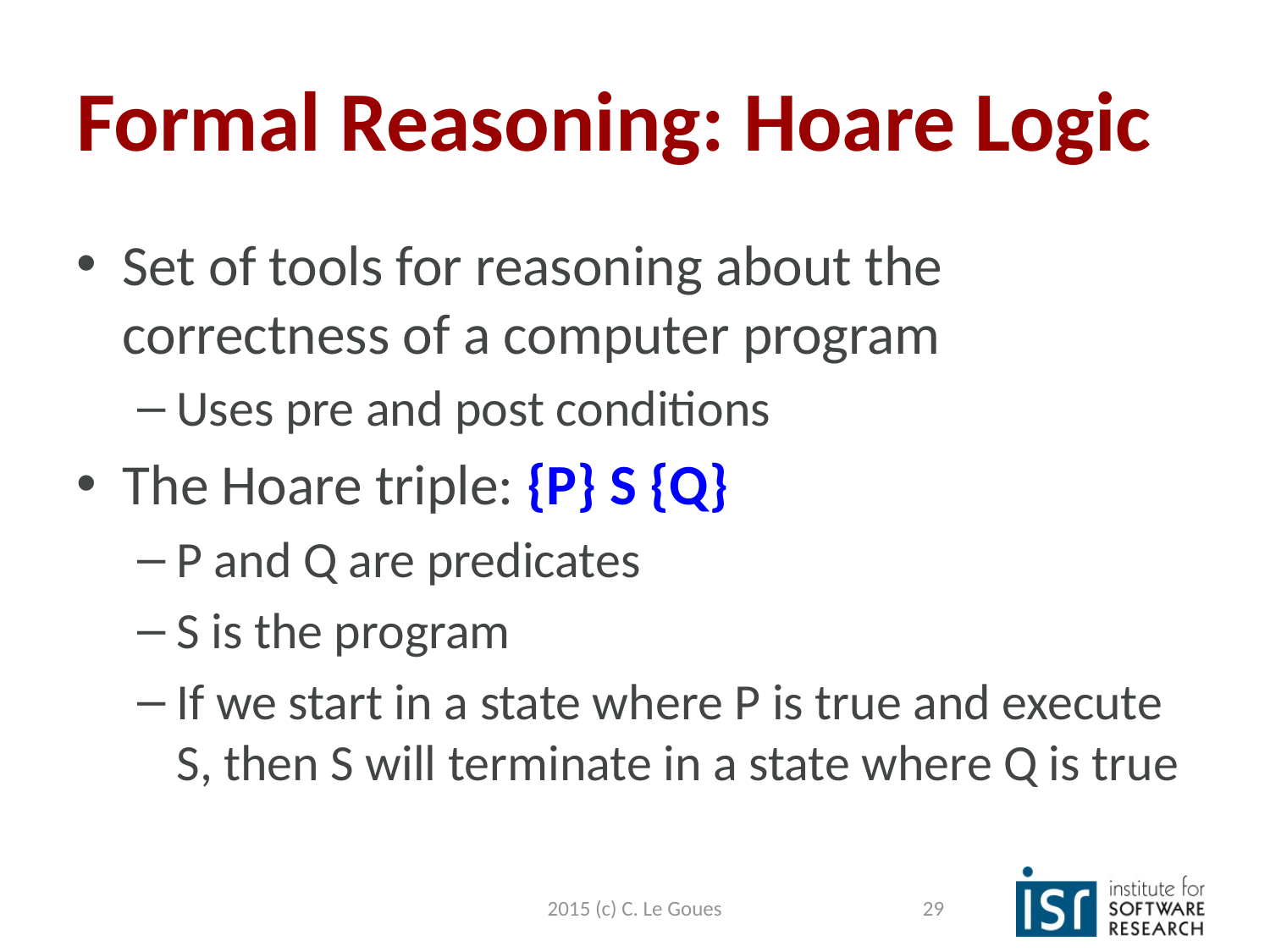

# Formal Reasoning: Hoare Logic
Set of tools for reasoning about the correctness of a computer program
Uses pre and post conditions
The Hoare triple: {P} S {Q}
P and Q are predicates
S is the program
If we start in a state where P is true and execute S, then S will terminate in a state where Q is true
2015 (c) C. Le Goues
29